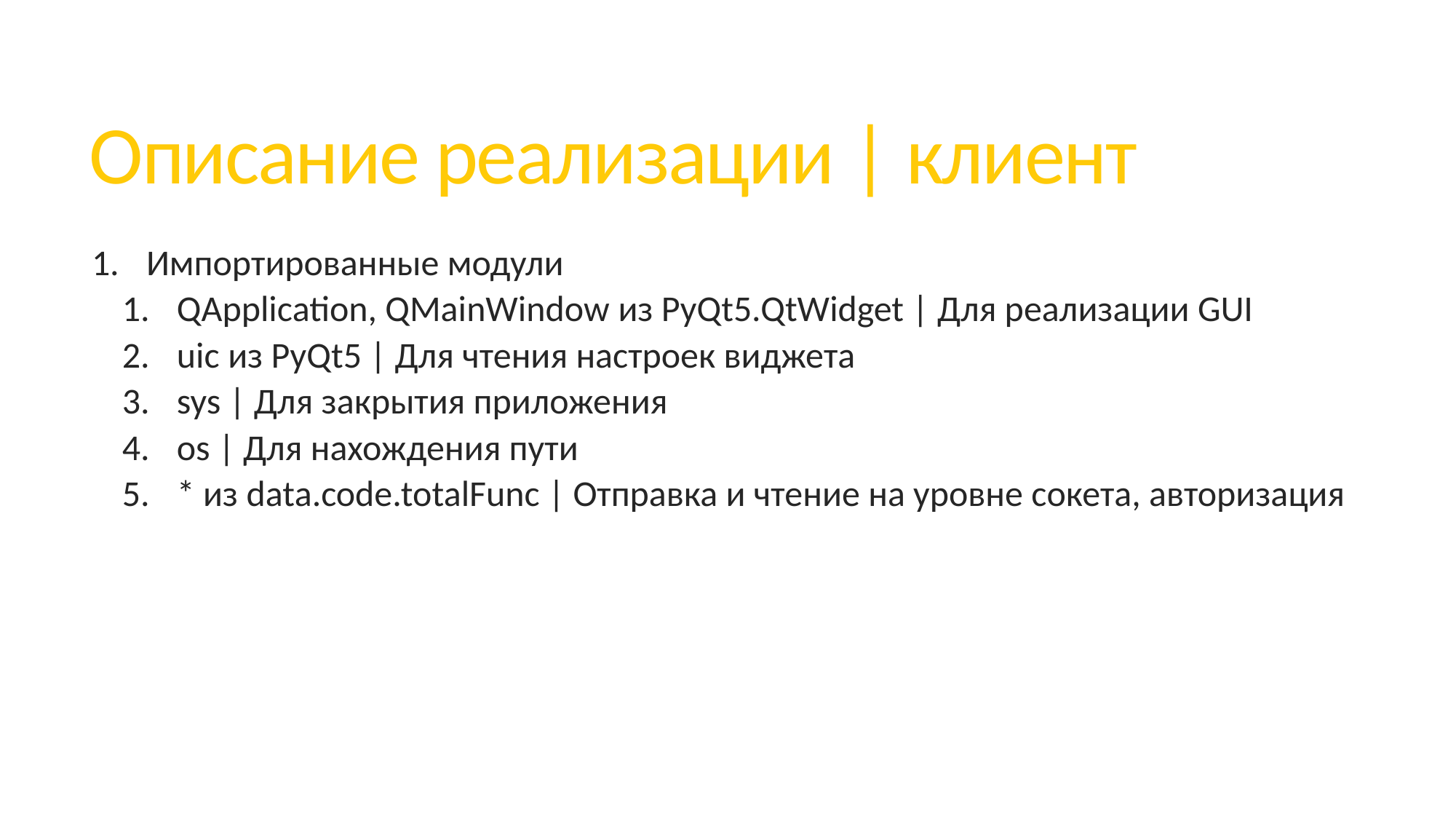

# Описание реализации | клиент
Импортированные модули
QApplication, QMainWindow из PyQt5.QtWidget | Для реализации GUI
uic из PyQt5 | Для чтения настроек виджета
sys | Для закрытия приложения
os | Для нахождения пути
* из data.code.totalFunc | Отправка и чтение на уровне сокета, авторизация